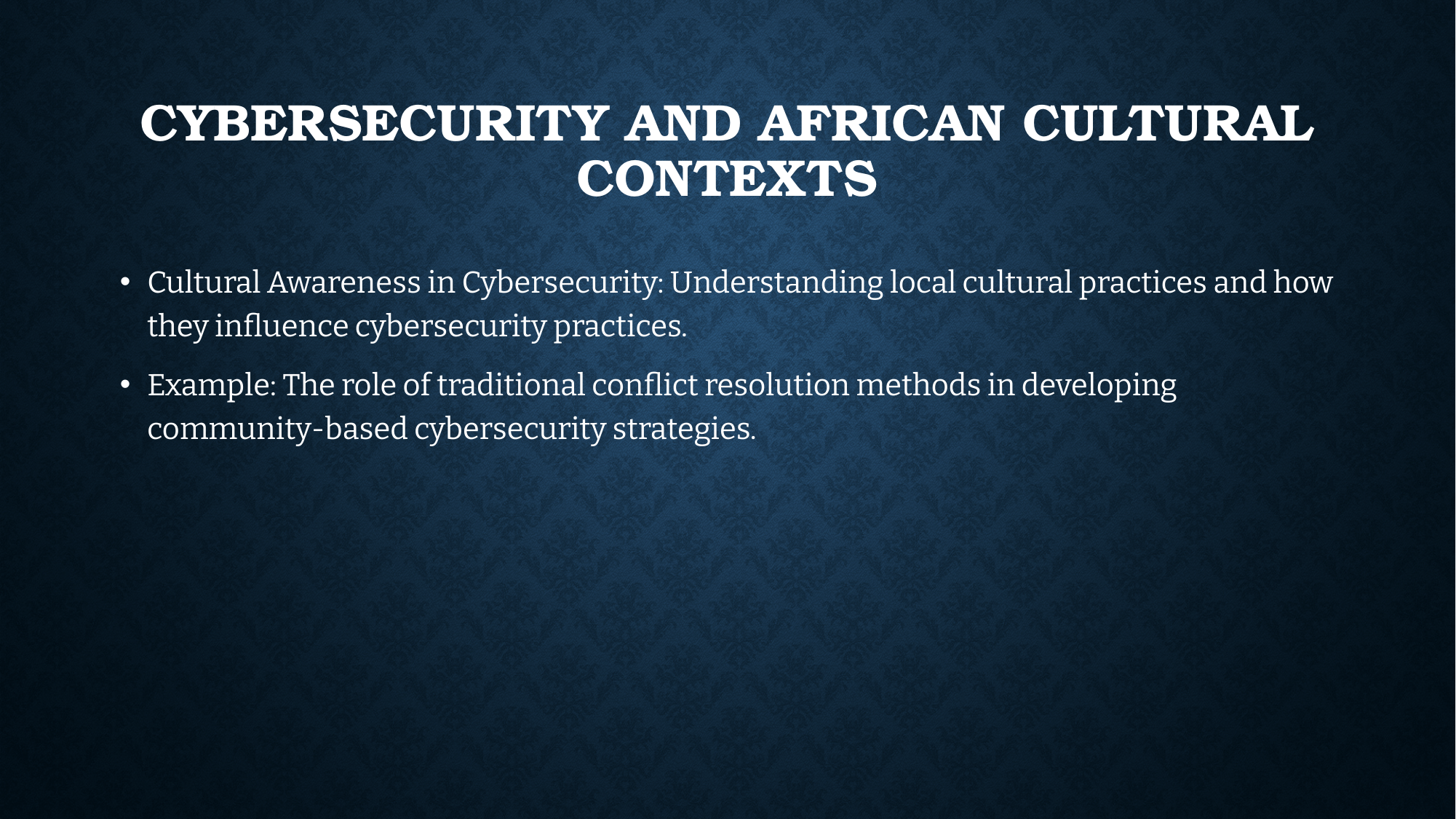

# Cybersecurity and African Cultural Contexts
Cultural Awareness in Cybersecurity: Understanding local cultural practices and how they influence cybersecurity practices.
Example: The role of traditional conflict resolution methods in developing community-based cybersecurity strategies.